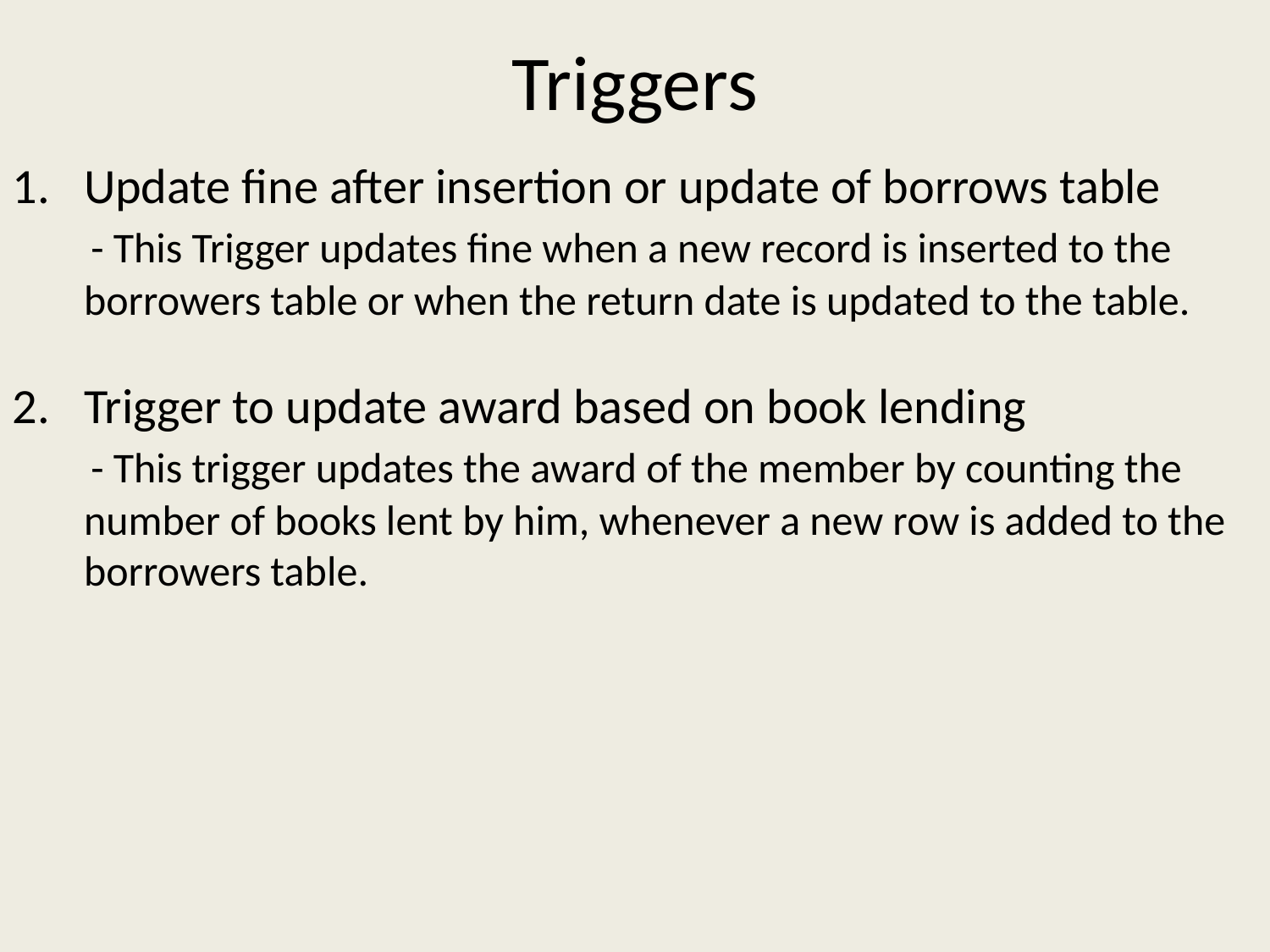

# Triggers
Update fine after insertion or update of borrows table
       - This Trigger updates fine when a new record is inserted to the borrowers table or when the return date is updated to the table.

2.	Trigger to update award based on book lending
       - This trigger updates the award of the member by counting the number of books lent by him, whenever a new row is added to the borrowers table.